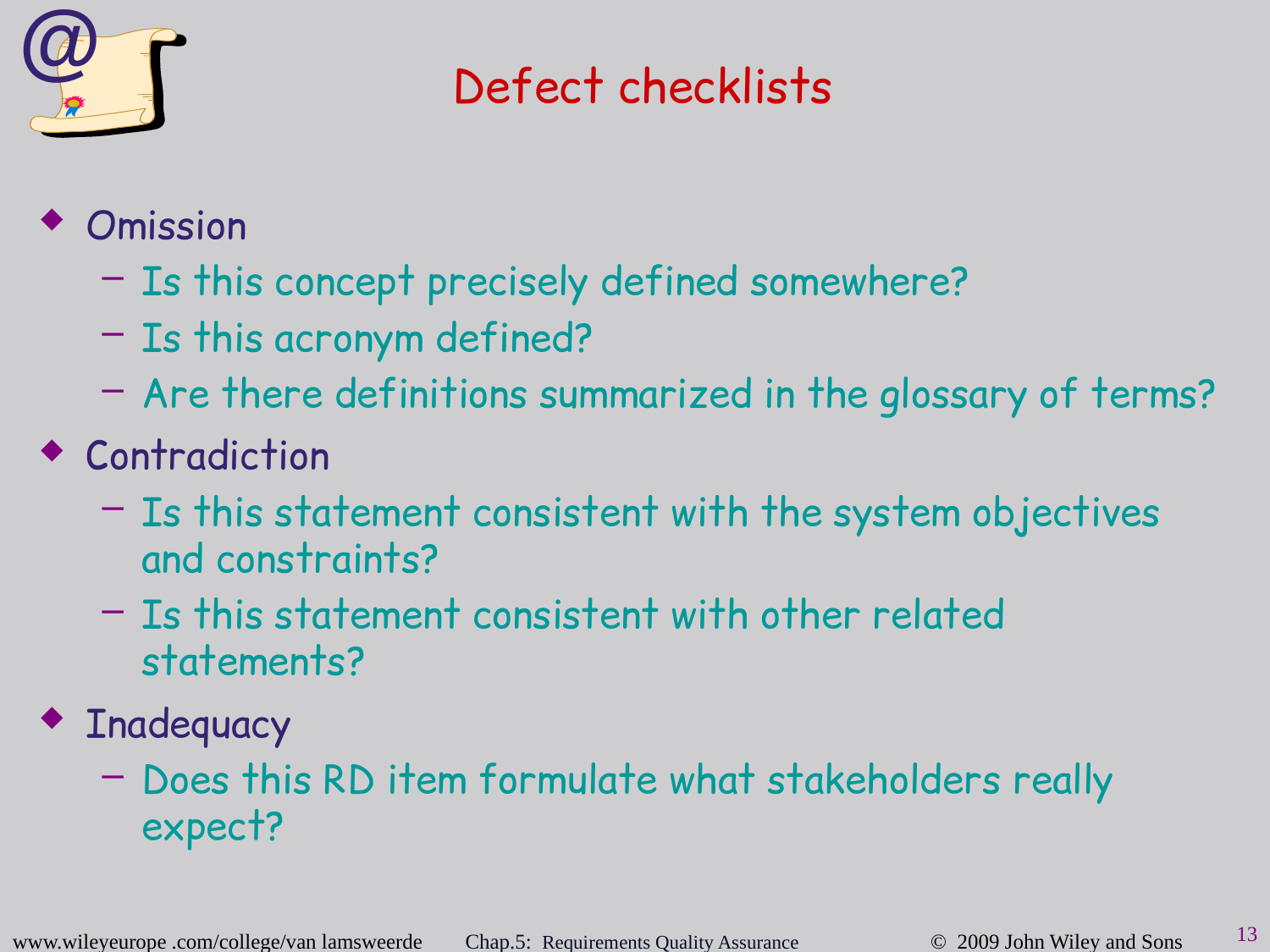

Defect checklists
@

Omission
Is this concept precisely defined somewhere?
Is this acronym defined?
Are there definitions summarized in the glossary of terms?
Contradiction
Is this statement consistent with the system objectives and constraints?
Is this statement consistent with other related statements?
Inadequacy
Does this RD item formulate what stakeholders really expect?